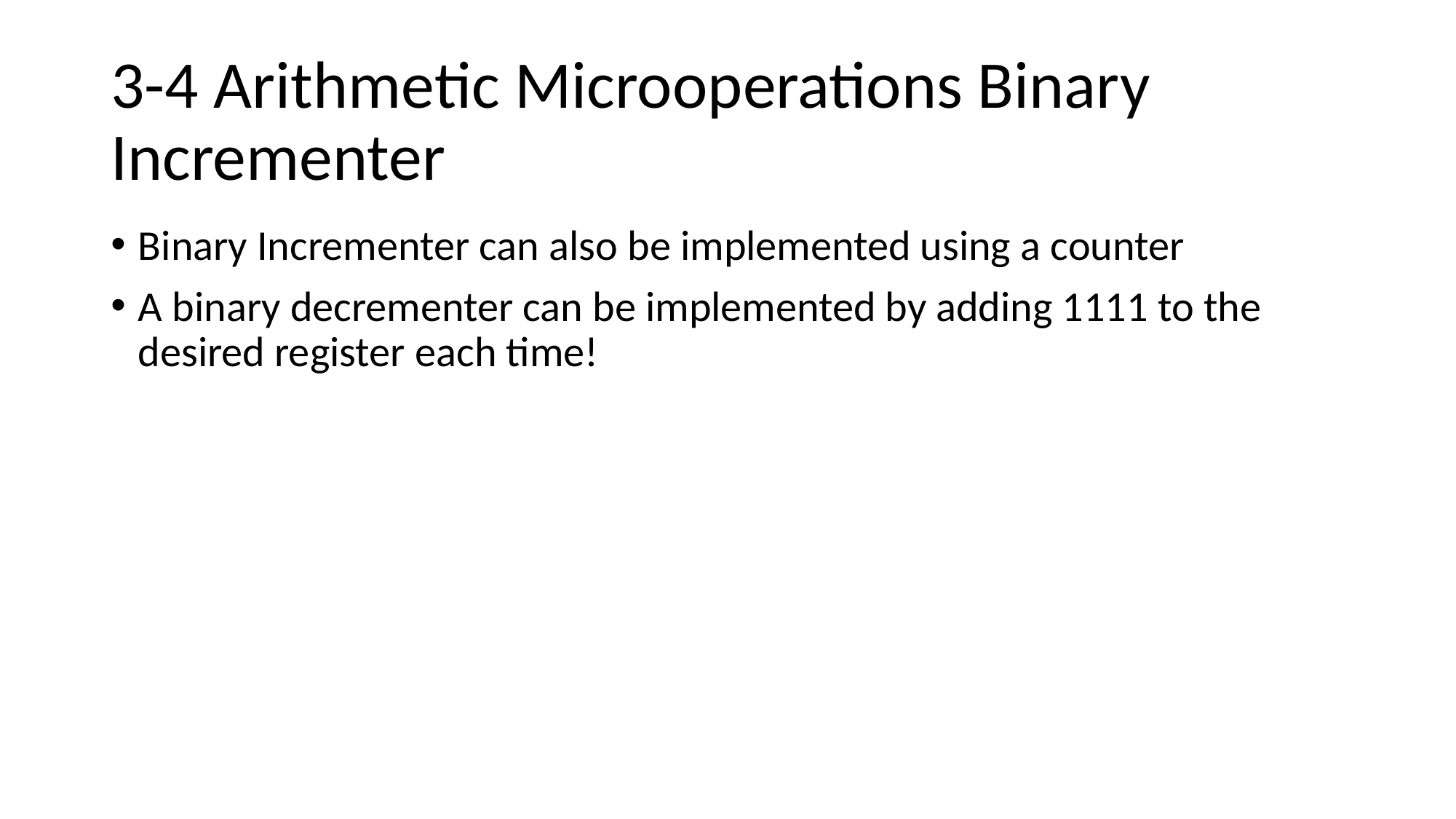

# 3-4 Arithmetic Microoperations Binary Incrementer
Binary Incrementer can also be implemented using a counter
A binary decrementer can be implemented by adding 1111 to the desired register each time!